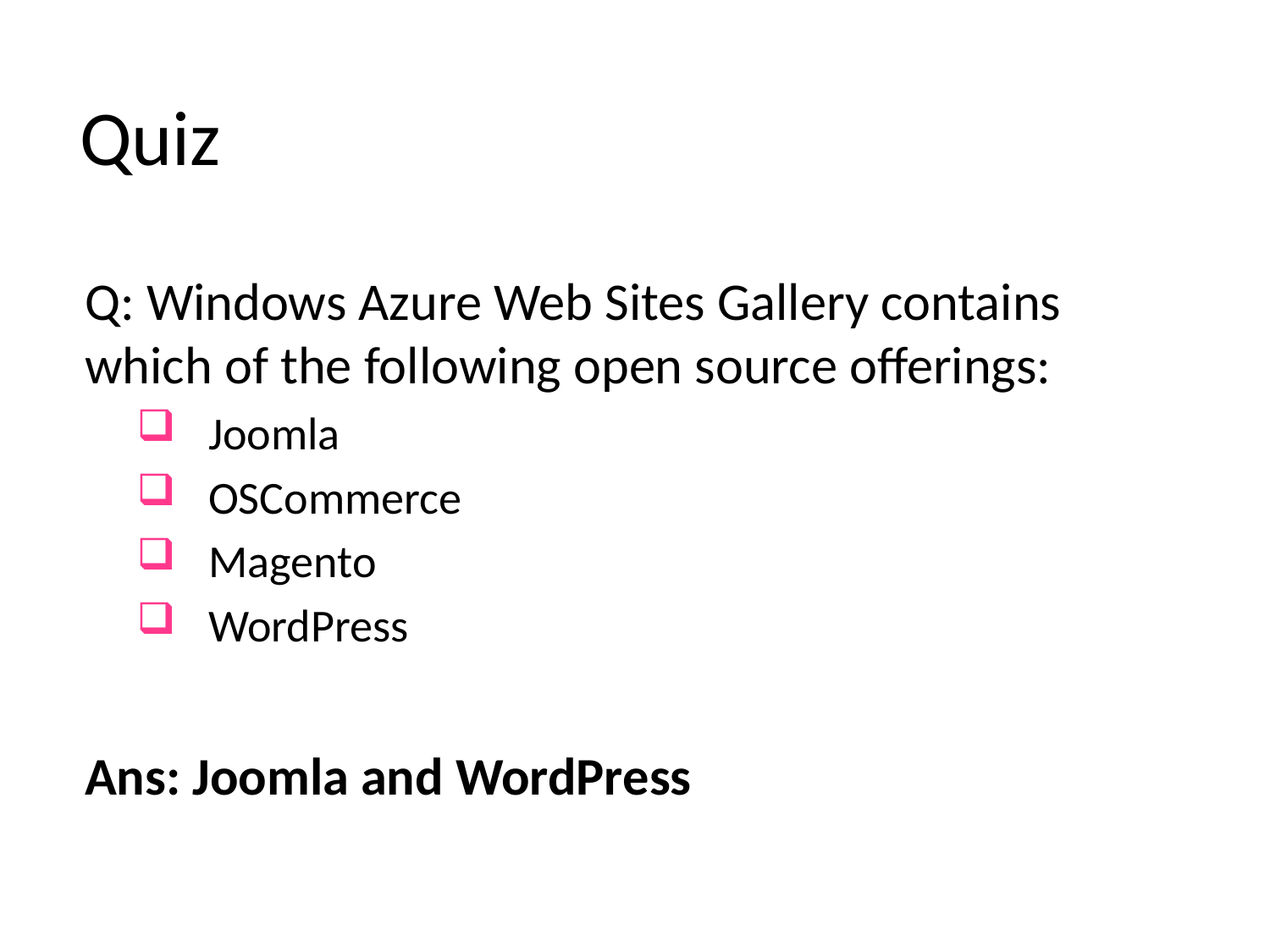

# Quiz
Q: Windows Azure Web Sites Gallery contains which of the following open source offerings:
Joomla
OSCommerce
Magento
WordPress

Ans: Joomla and WordPress